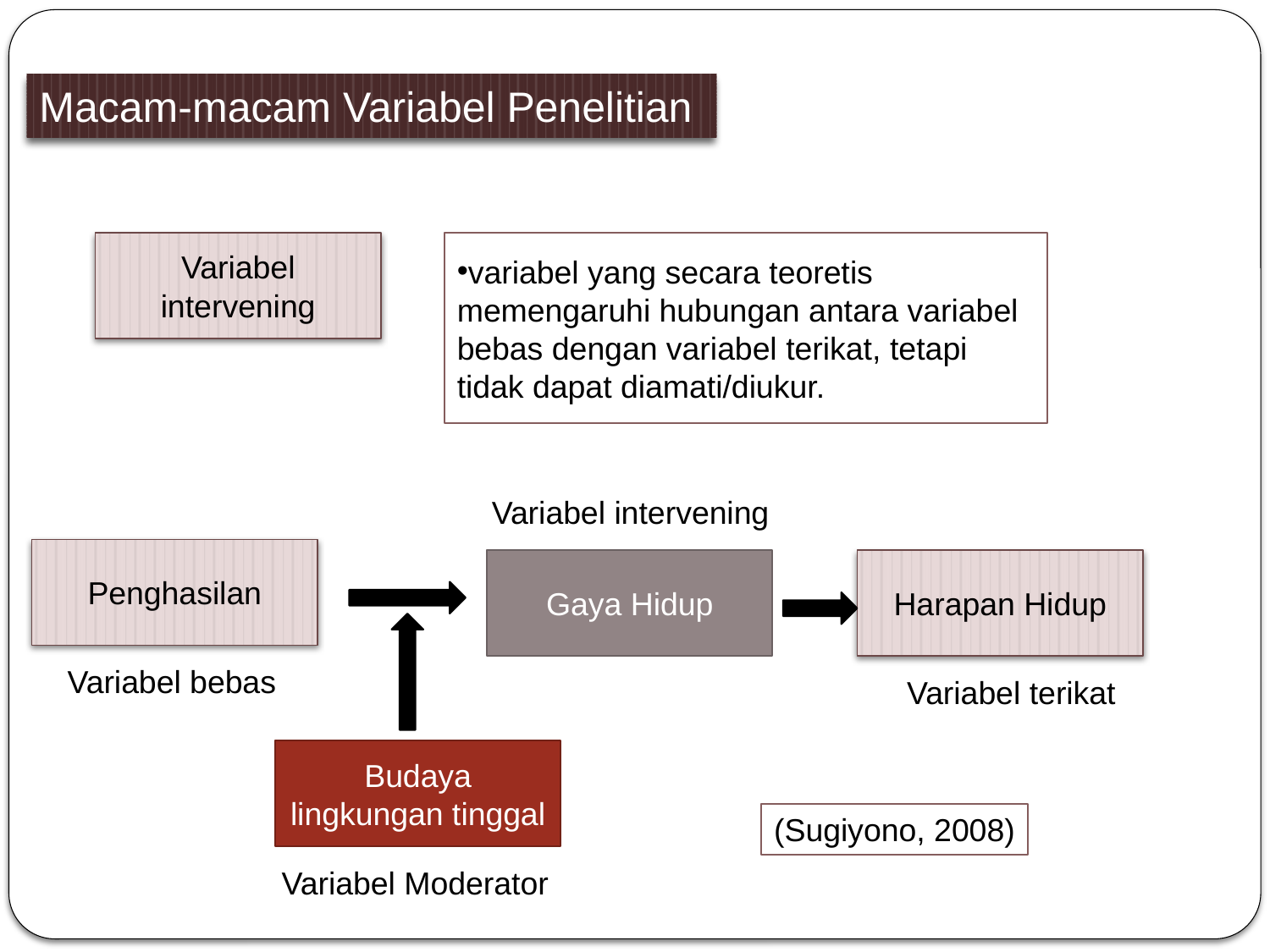

Macam-macam Variabel Penelitian
Variabel intervening
variabel yang secara teoretis memengaruhi hubungan antara variabel bebas dengan variabel terikat, tetapi tidak dapat diamati/diukur.
Variabel intervening
Penghasilan
Gaya Hidup
Harapan Hidup

Variabel bebas

Variabel terikat
Budaya lingkungan tinggal
(Sugiyono, 2008)
Variabel Moderator